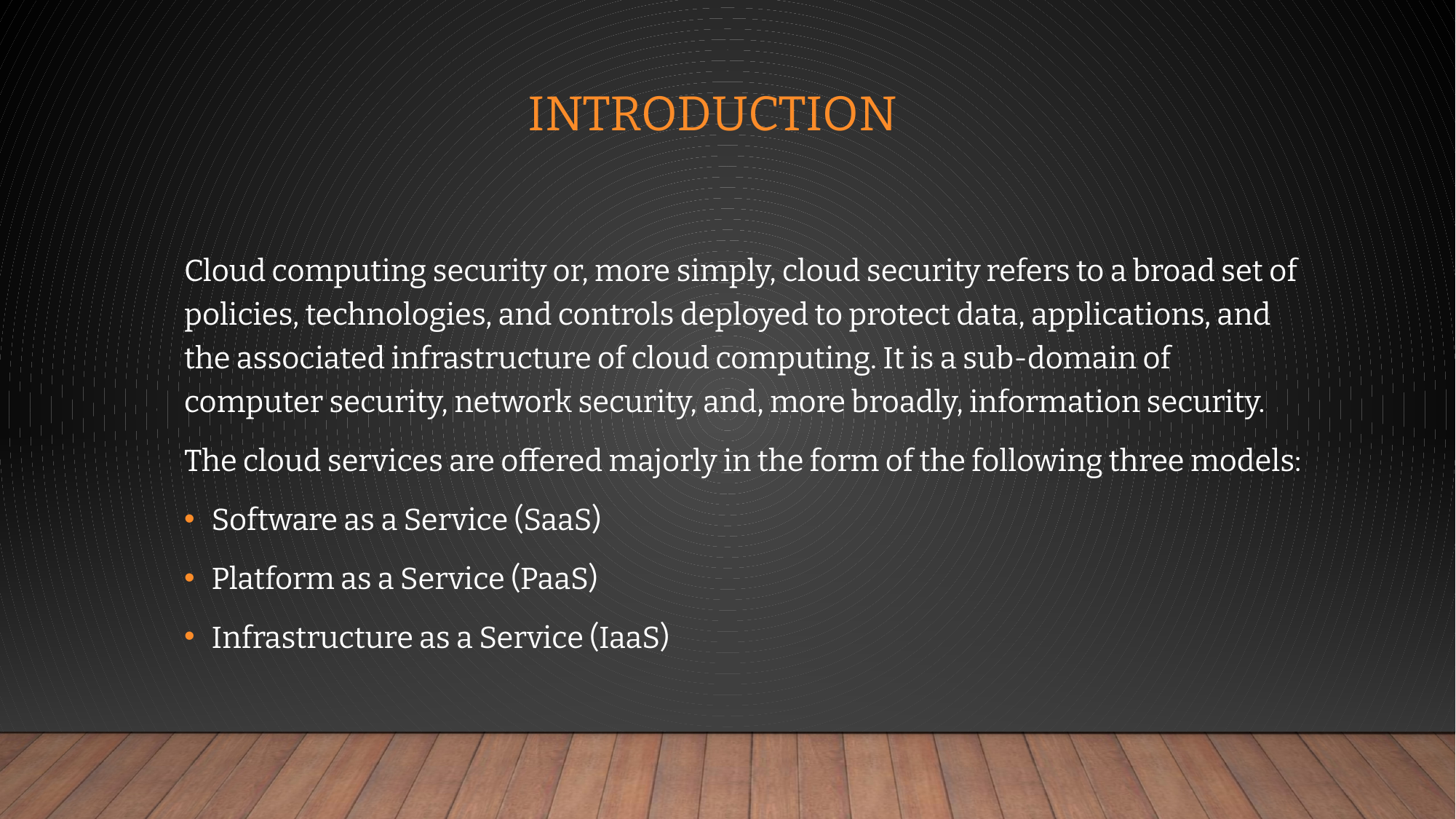

# INTRODUCTION
Cloud computing security or, more simply, cloud security refers to a broad set of policies, technologies, and controls deployed to protect data, applications, and the associated infrastructure of cloud computing. It is a sub-domain of computer security, network security, and, more broadly, information security.
The cloud services are offered majorly in the form of the following three models:
Software as a Service (SaaS)
Platform as a Service (PaaS)
Infrastructure as a Service (IaaS)